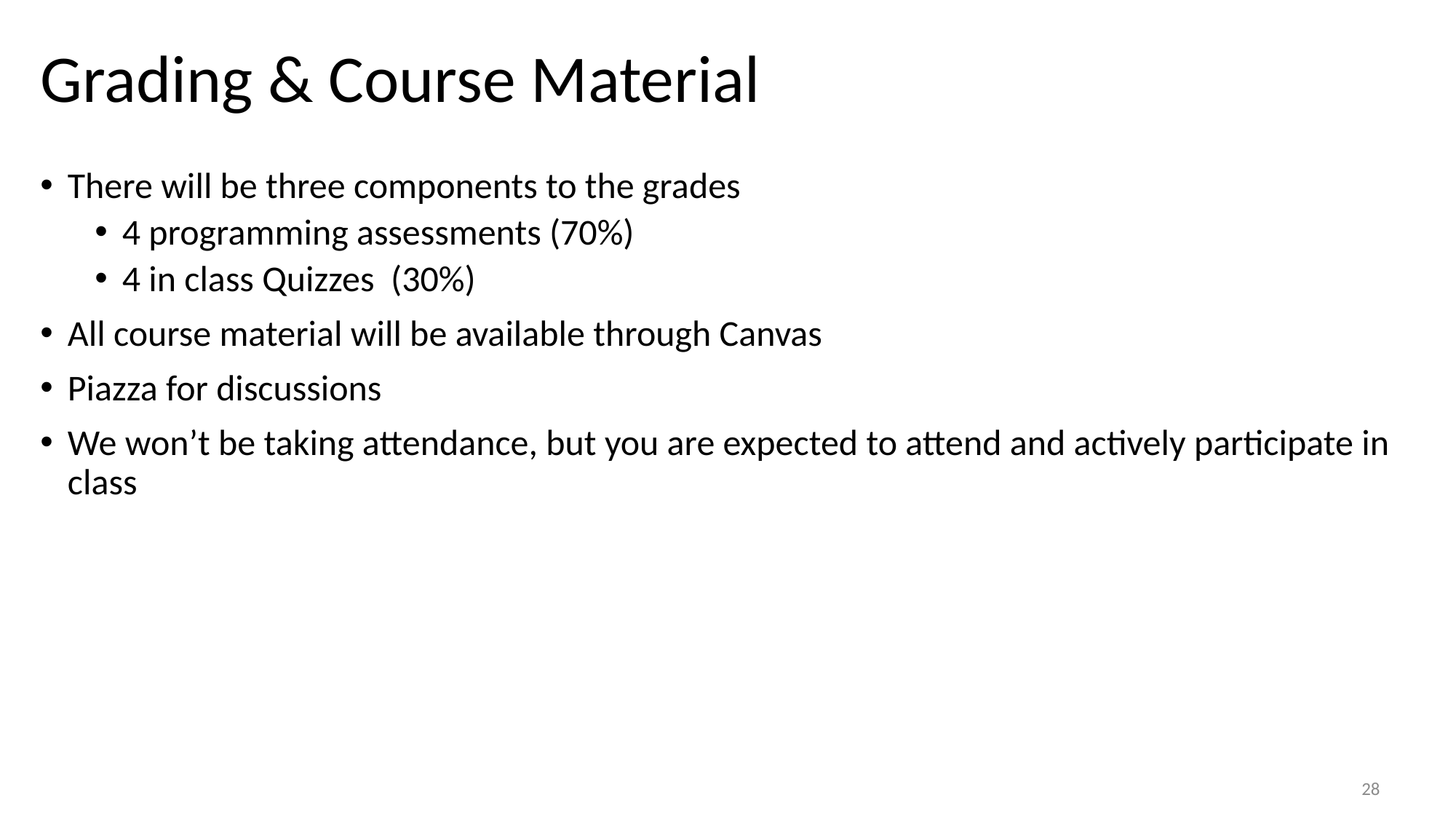

# Grading & Course Material
There will be three components to the grades
4 programming assessments (70%)
4 in class Quizzes  (30%)
All course material will be available through Canvas
Piazza for discussions
We won’t be taking attendance, but you are expected to attend and actively participate in class